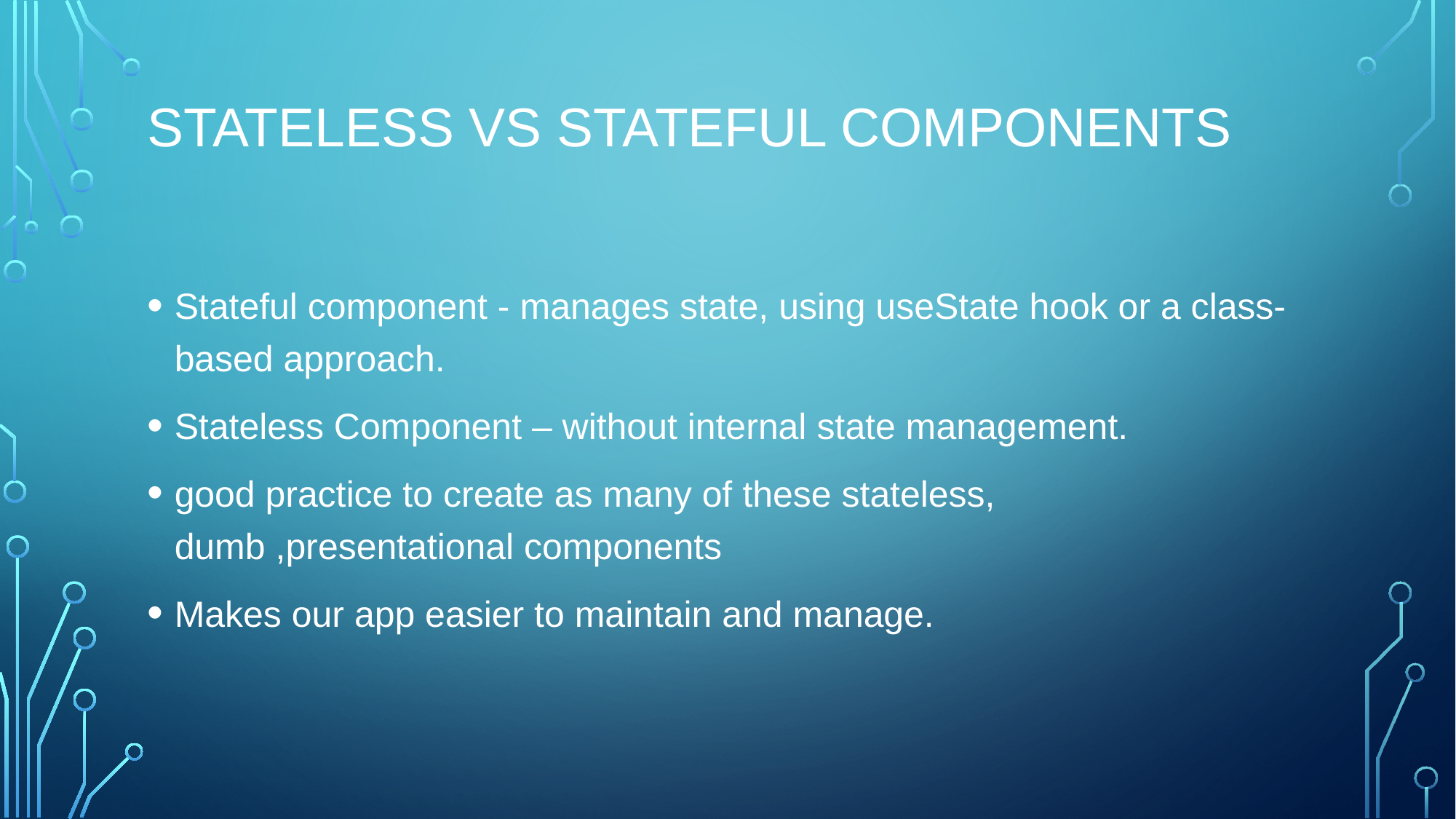

# Stateless vs Stateful Components
Stateful component - manages state, using useState hook or a class-based approach.
Stateless Component – without internal state management.
good practice to create as many of these stateless, dumb ,presentational components
Makes our app easier to maintain and manage.